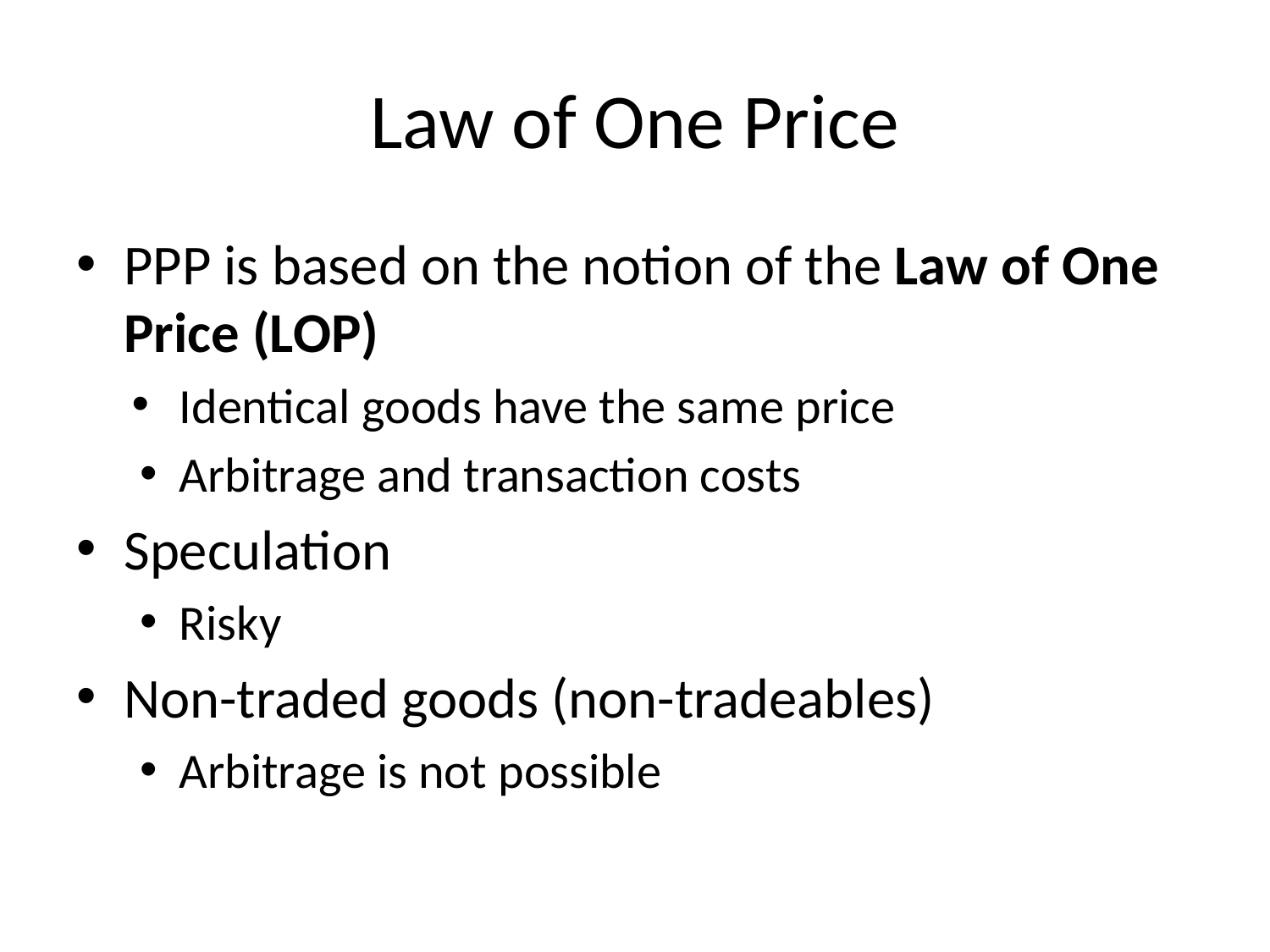

# Law of One Price
PPP is based on the notion of the Law of One Price (LOP)
Identical goods have the same price
Arbitrage and transaction costs
Speculation
Risky
Non-traded goods (non-tradeables)
Arbitrage is not possible